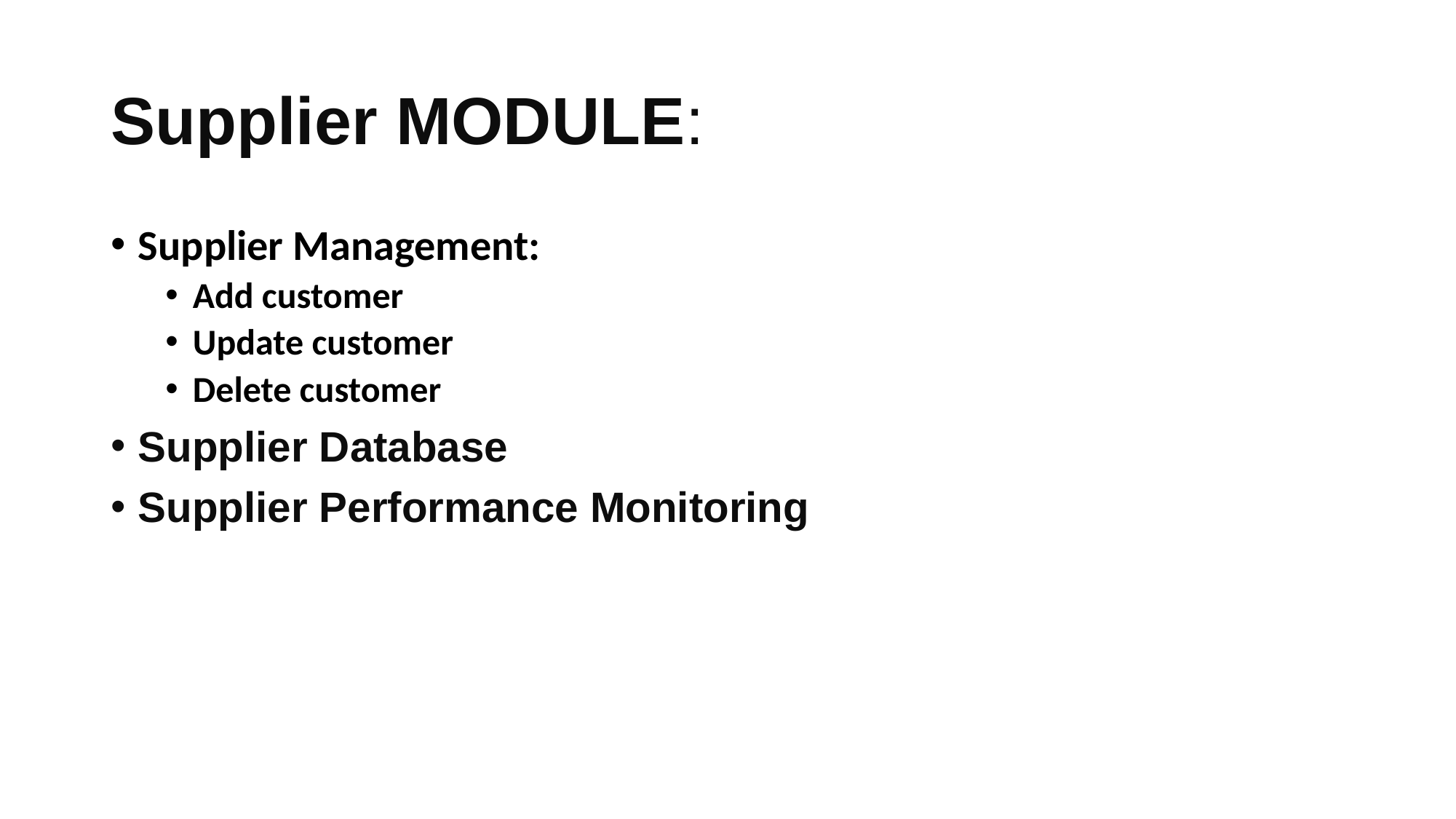

# Supplier MODULE:
Supplier Management:
Add customer
Update customer
Delete customer
Supplier Database
Supplier Performance Monitoring